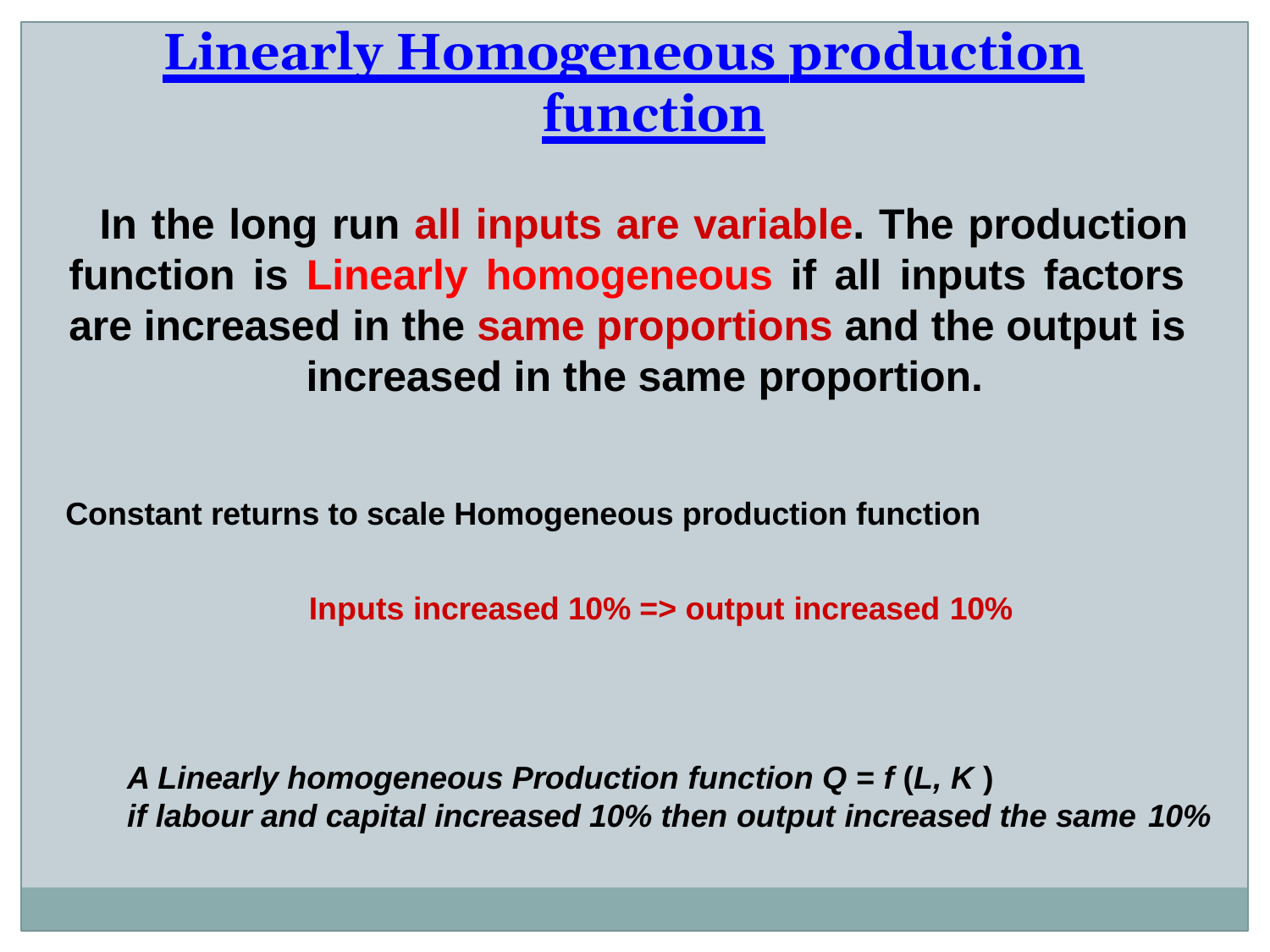

# Linearly Homogeneous production
function
In the long run all inputs are variable. The production  function is Linearly homogeneous if all inputs factors  are increased in the same proportions and the output is
increased in the same proportion.
Constant returns to scale Homogeneous production function  Inputs increased 10% => output increased 10%
A Linearly homogeneous Production function Q = f (L, K )
if labour and capital increased 10% then output increased the same 10%